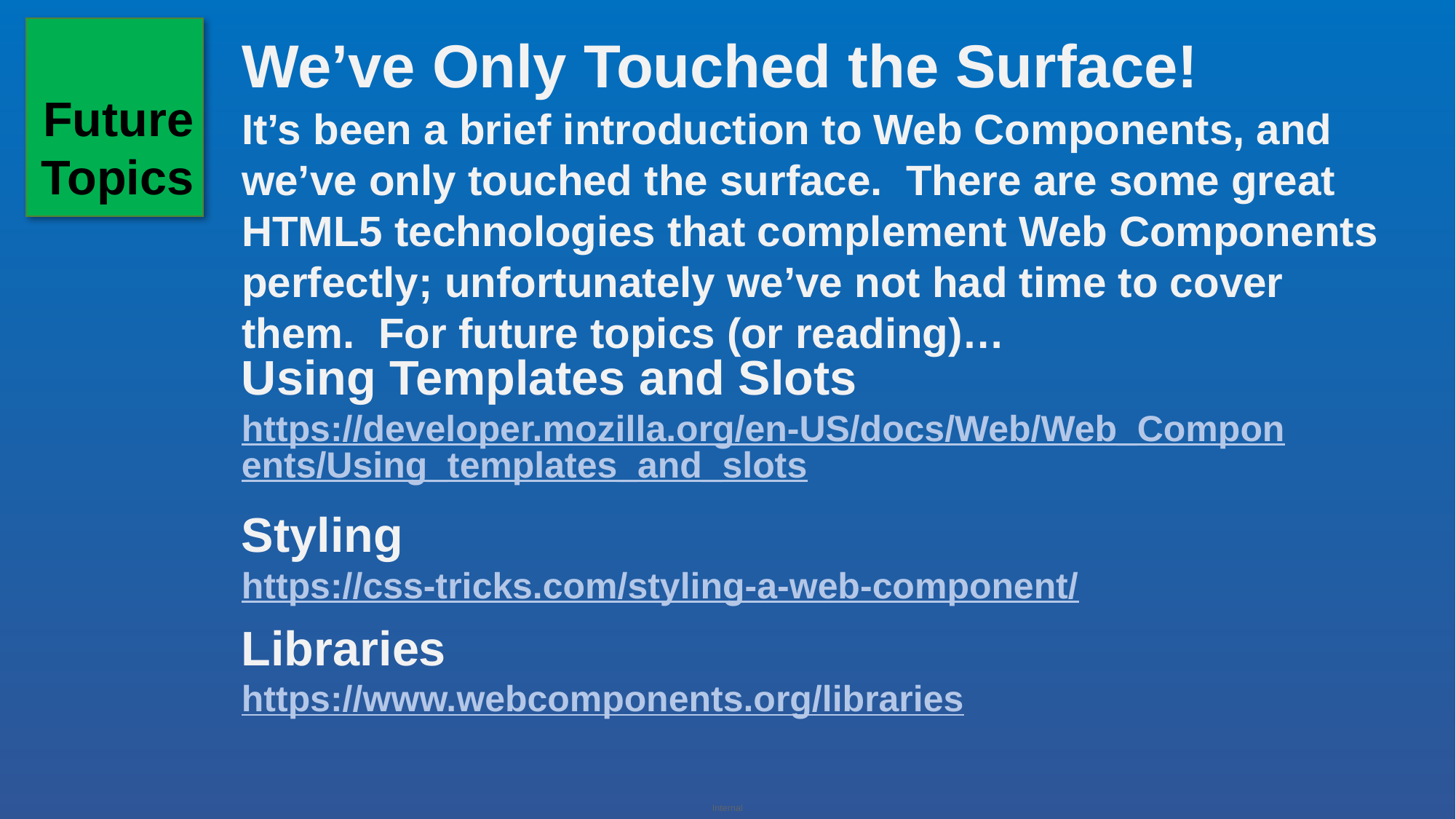

Future Topics
We’ve Only Touched the Surface!
It’s been a brief introduction to Web Components, and we’ve only touched the surface.  There are some great HTML5 technologies that complement Web Components perfectly; unfortunately we’ve not had time to cover them.  For future topics (or reading)…
Using Templates and Slots
https://developer.mozilla.org/en-US/docs/Web/Web_Components/Using_templates_and_slots
Styling
https://css-tricks.com/styling-a-web-component/
Libraries
https://www.webcomponents.org/libraries